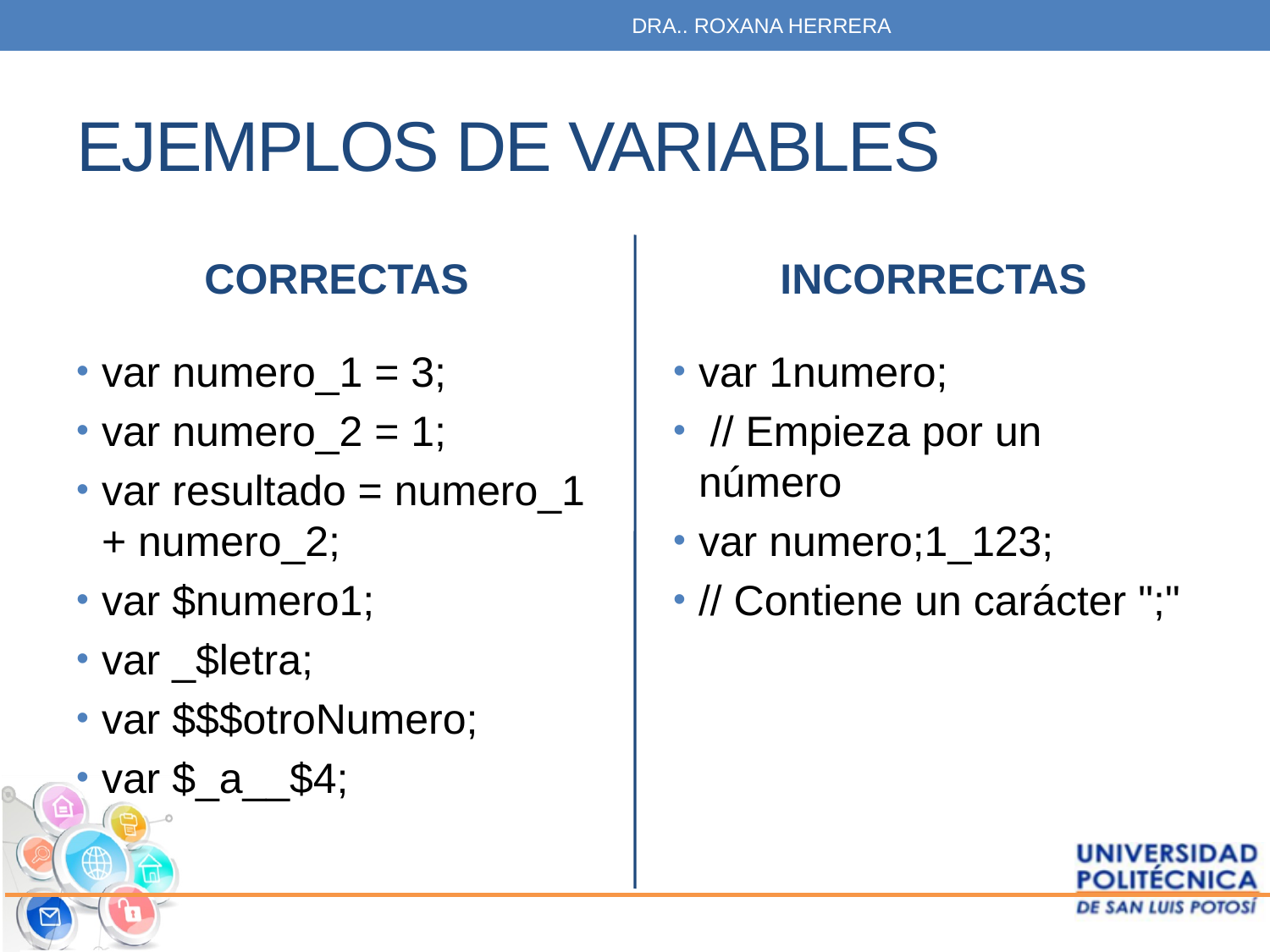

DRA.. ROXANA HERRERA
# EJEMPLOS DE VARIABLES
CORRECTAS
INCORRECTAS
var numero_1 = 3;
var numero_2 = 1;
var resultado = numero_1 + numero_2;
var $numero1;
var _$letra;
var $$$otroNumero;
var $_a__$4;
var 1numero;
 // Empieza por un número
var numero;1_123;
// Contiene un carácter ";"